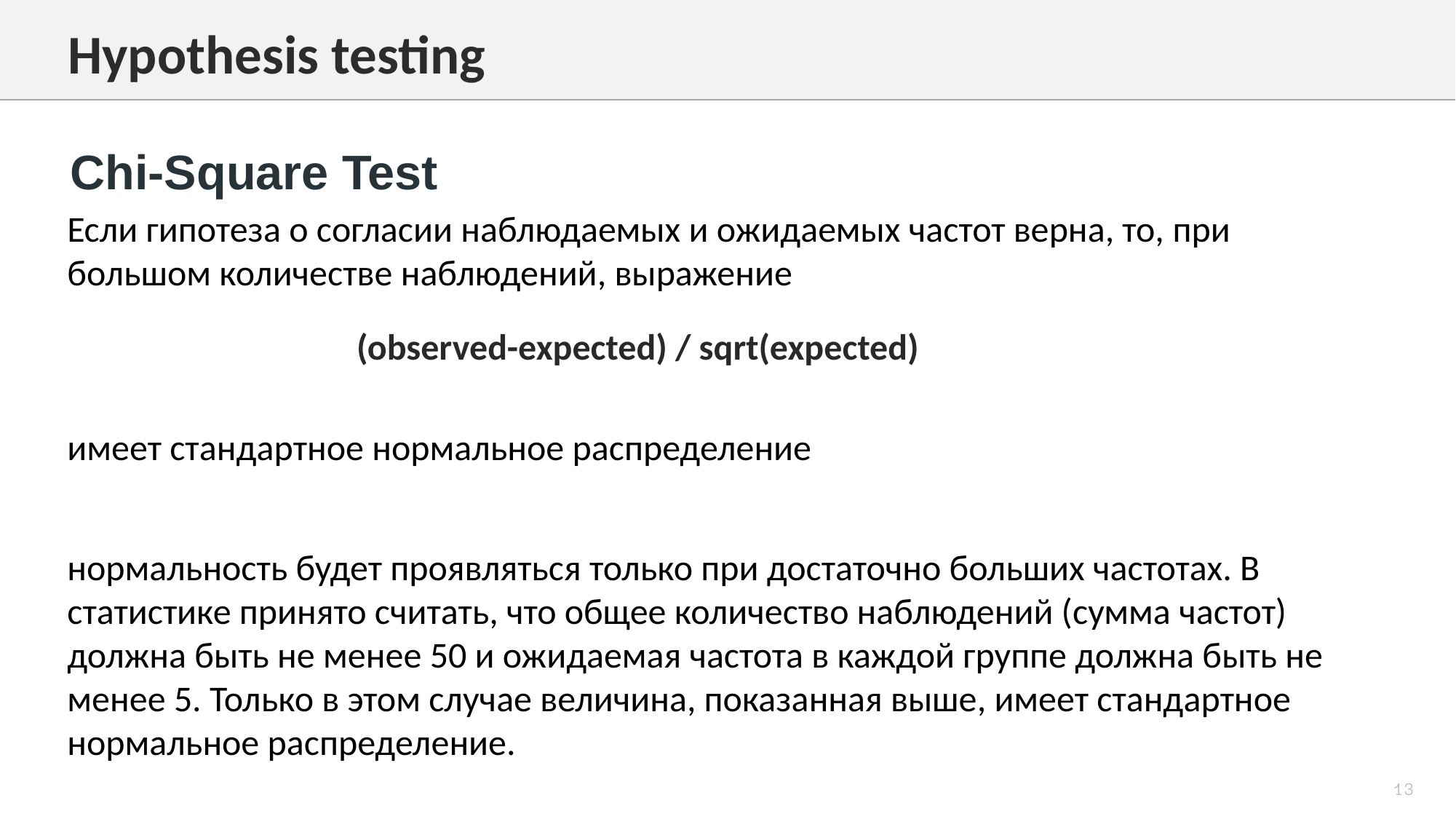

Hypothesis testing
Chi-Square Test
Если гипотеза о согласии наблюдаемых и ожидаемых частот верна, то, при большом количестве наблюдений, выражение

имеет стандартное нормальное распределение
(observed-expected) / sqrt(expected)
нормальность будет проявляться только при достаточно больших частотах. В статистике принято считать, что общее количество наблюдений (сумма частот) должна быть не менее 50 и ожидаемая частота в каждой группе должна быть не менее 5. Только в этом случае величина, показанная выше, имеет стандартное нормальное распределение.